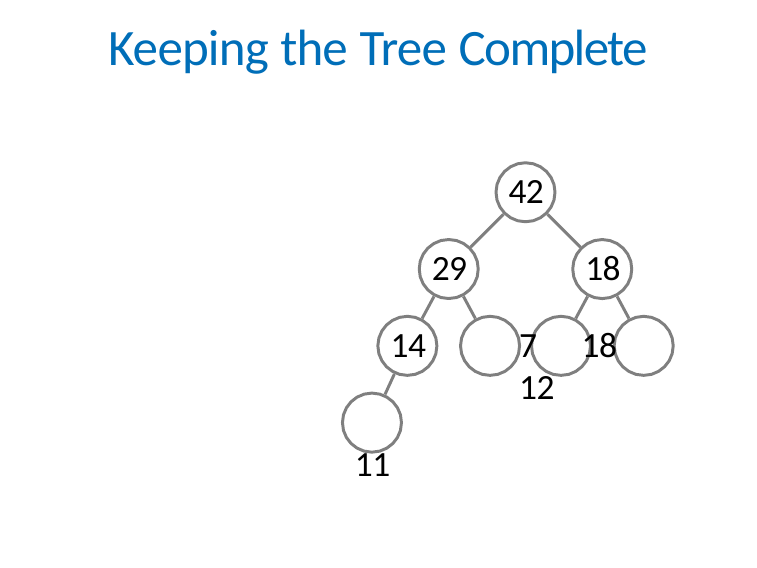

# Keeping the Tree Complete

42

29
18

14	7	18	12
11